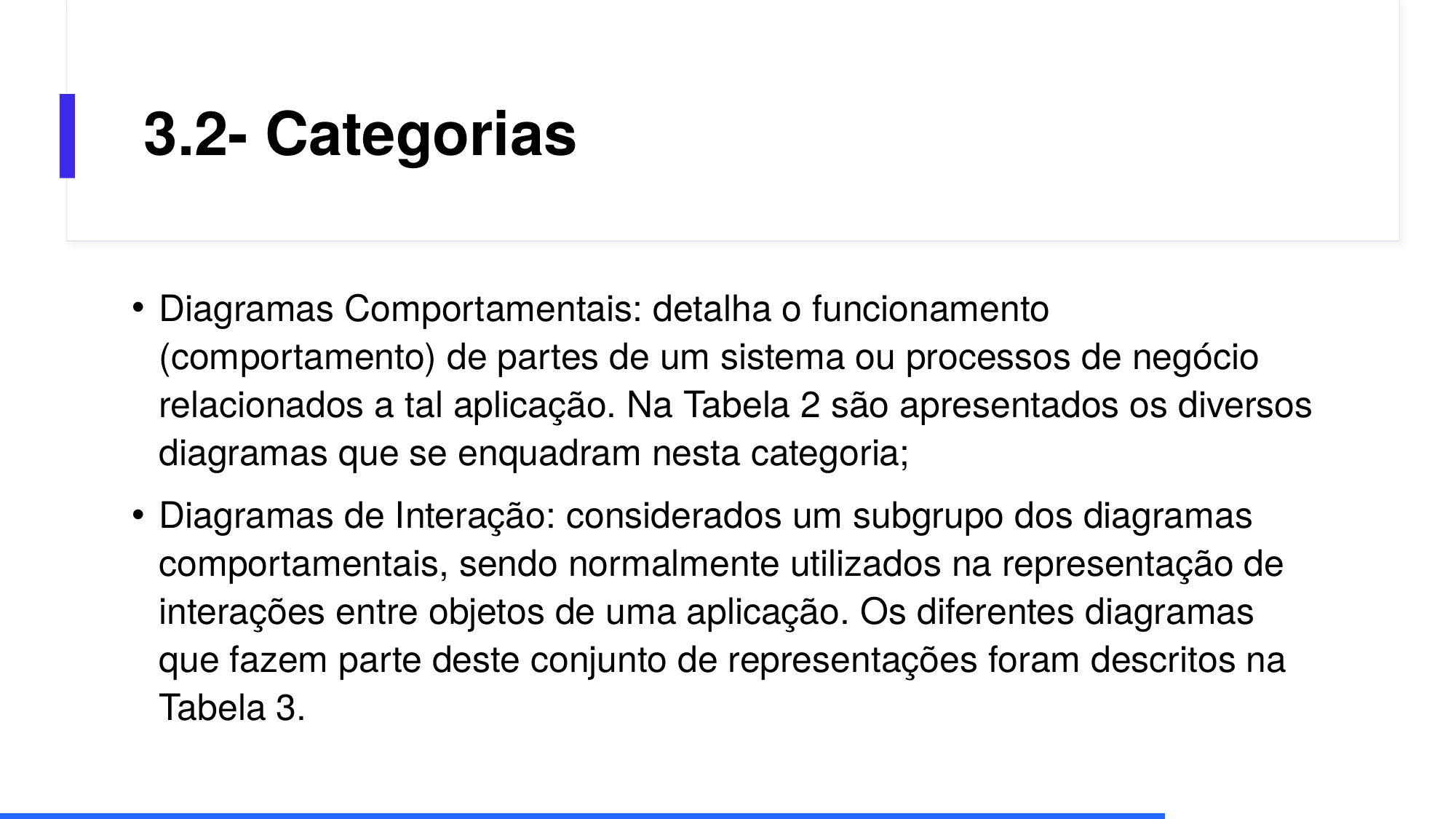

# 3.2- Categorias
Diagramas Comportamentais: detalha o funcionamento (comportamento) de partes de um sistema ou processos de negócio relacionados a tal aplicação. Na Tabela 2 são apresentados os diversos diagramas que se enquadram nesta categoria;
Diagramas de Interação: considerados um subgrupo dos diagramas comportamentais, sendo normalmente utilizados na representação de interações entre objetos de uma aplicação. Os diferentes diagramas que fazem parte deste conjunto de representações foram descritos na Tabela 3.